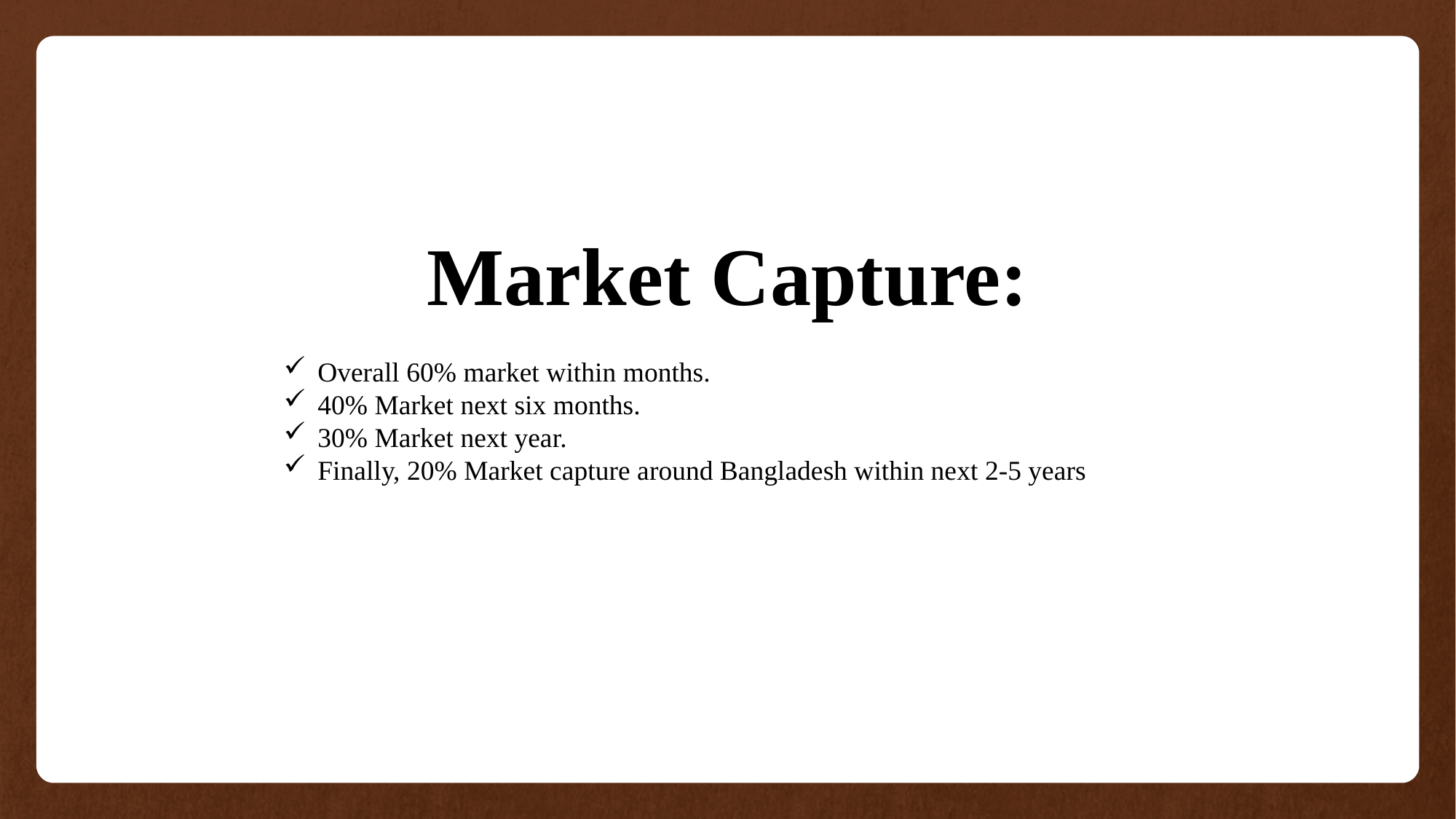

Market Capture:

Overall 60% market within months.
40% Market next six months.
30% Market next year.
Finally, 20% Market capture around Bangladesh within next 2-5 years